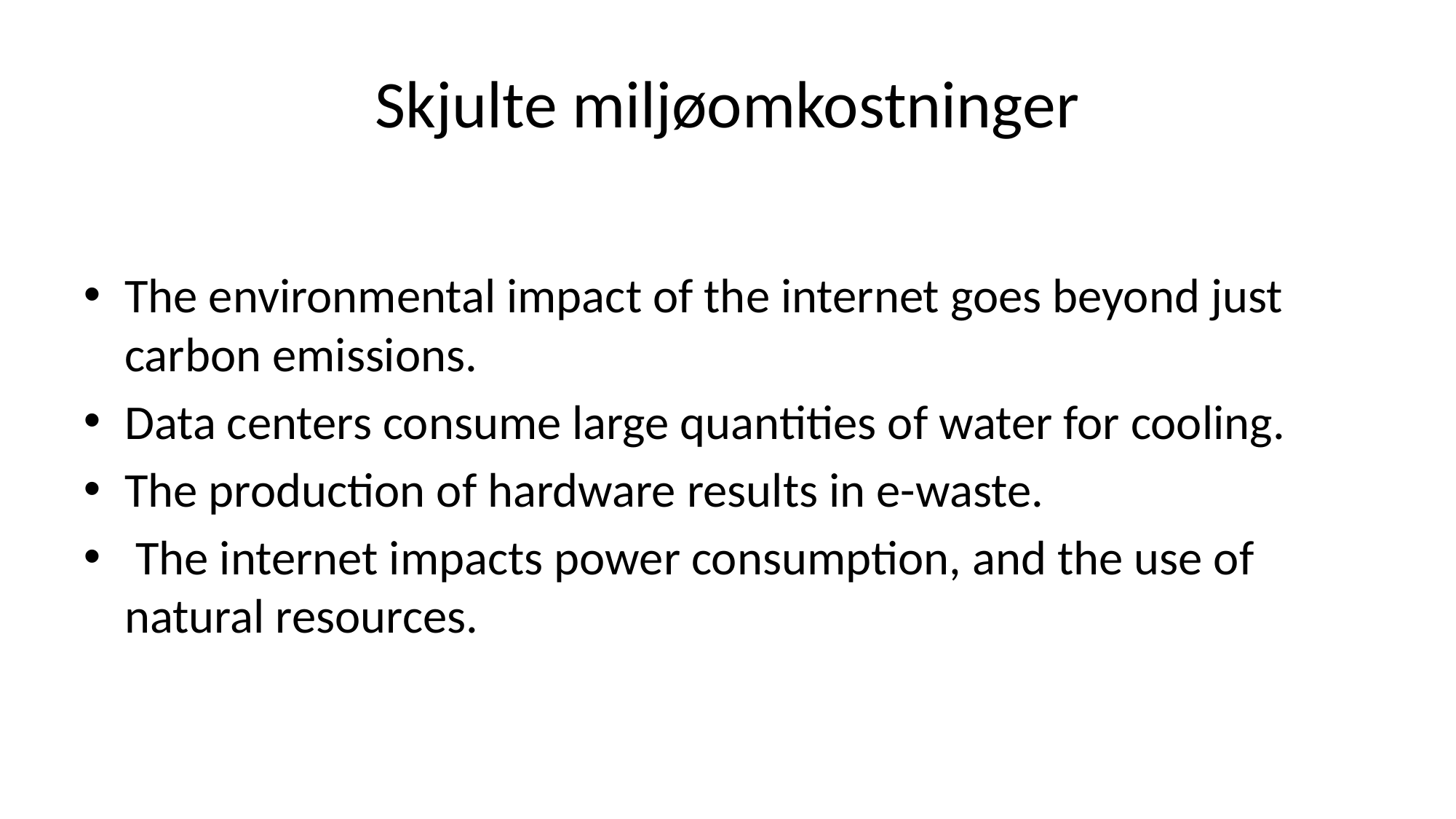

# Skjulte miljøomkostninger

The environmental impact of the internet goes beyond just carbon emissions.
Data centers consume large quantities of water for cooling.
The production of hardware results in e-waste.
 The internet impacts power consumption, and the use of natural resources.